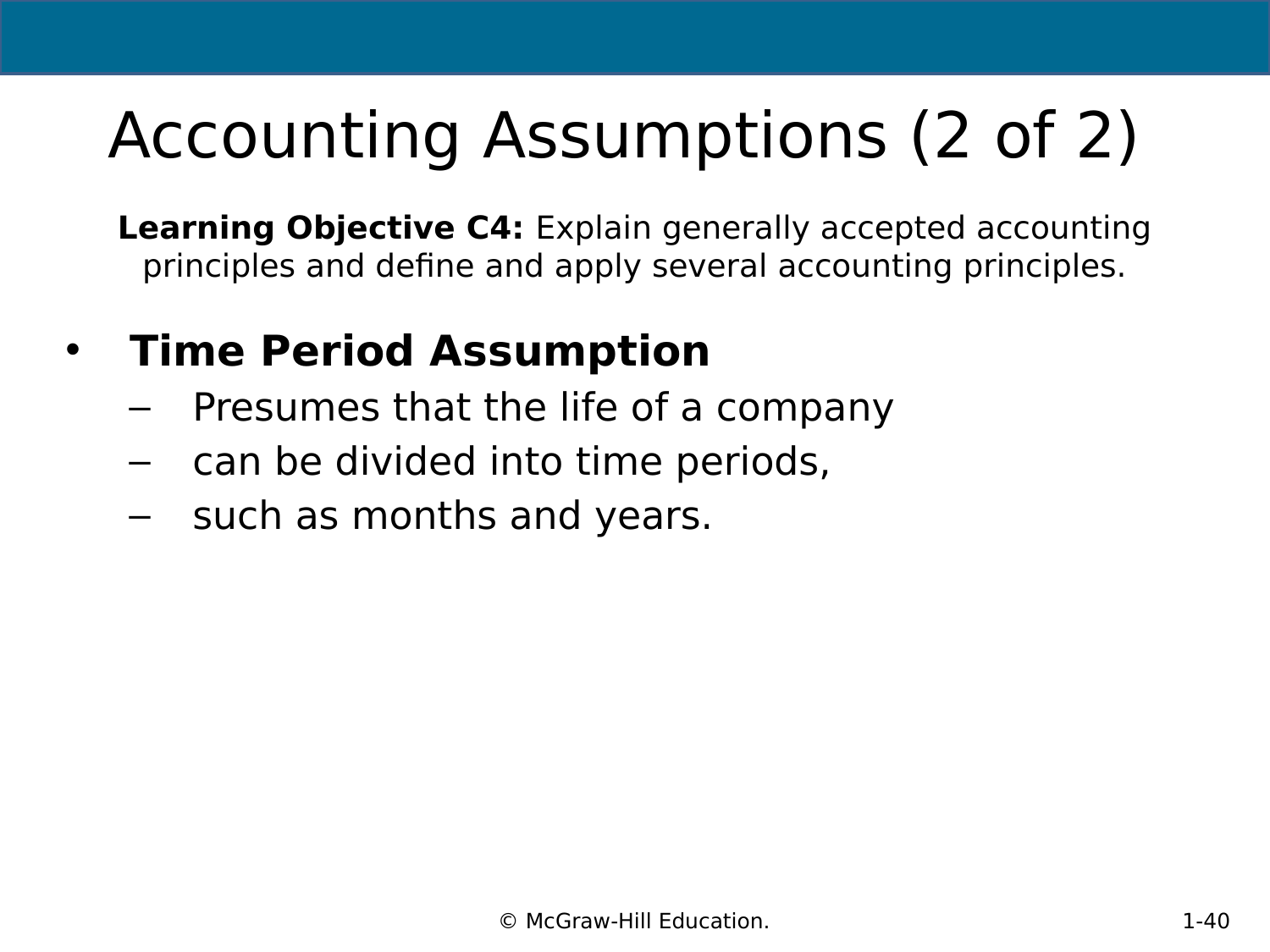

# Accounting Assumptions (2 of 2)
Learning Objective C4: Explain generally accepted accounting principles and define and apply several accounting principles.
Time Period Assumption
Presumes that the life of a company
can be divided into time periods,
such as months and years.